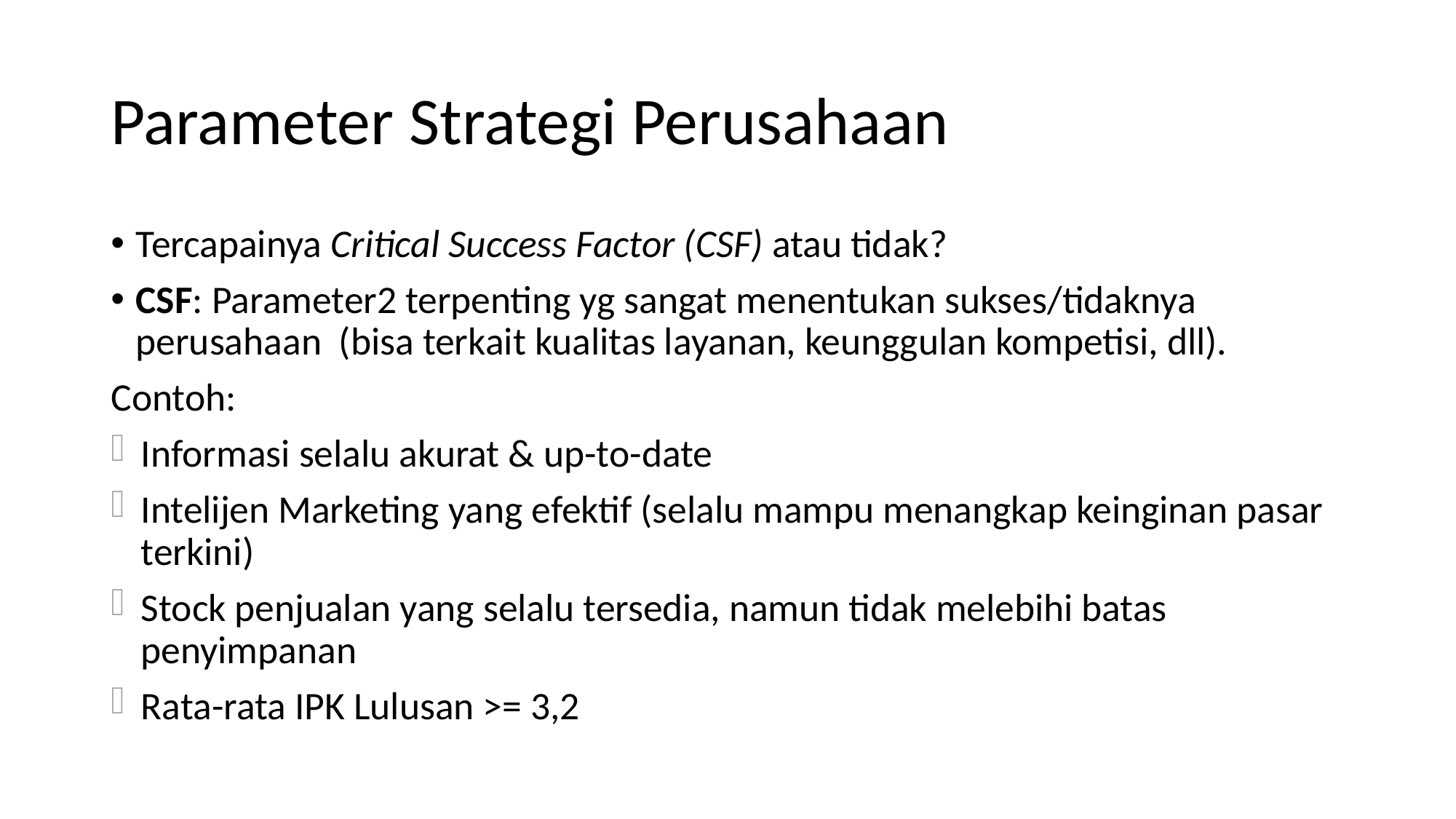

# Parameter Strategi Perusahaan
Tercapainya Critical Success Factor (CSF) atau tidak?
CSF: Parameter2 terpenting yg sangat menentukan sukses/tidaknya perusahaan  (bisa terkait kualitas layanan, keunggulan kompetisi, dll).
Contoh:
Informasi selalu akurat & up-to-date
Intelijen Marketing yang efektif (selalu mampu menangkap keinginan pasar terkini)
Stock penjualan yang selalu tersedia, namun tidak melebihi batas penyimpanan
Rata-rata IPK Lulusan >= 3,2